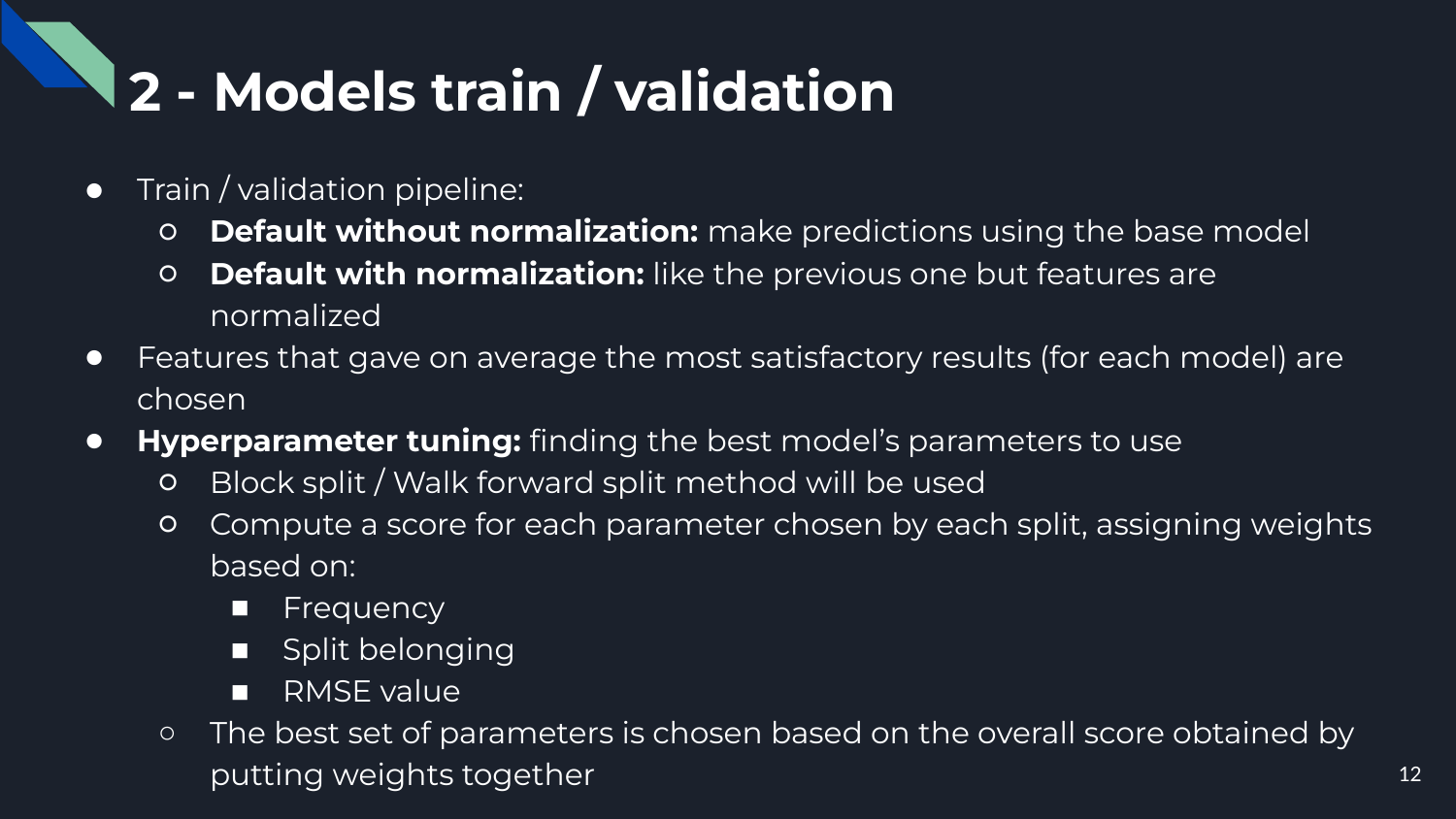

2 - Models train / validation
Train / validation pipeline:
Default without normalization: make predictions using the base model
Default with normalization: like the previous one but features are normalized
Features that gave on average the most satisfactory results (for each model) are chosen
Hyperparameter tuning: finding the best model’s parameters to use
Block split / Walk forward split method will be used
Compute a score for each parameter chosen by each split, assigning weights based on:
Frequency
Split belonging
RMSE value
The best set of parameters is chosen based on the overall score obtained by putting weights together
12